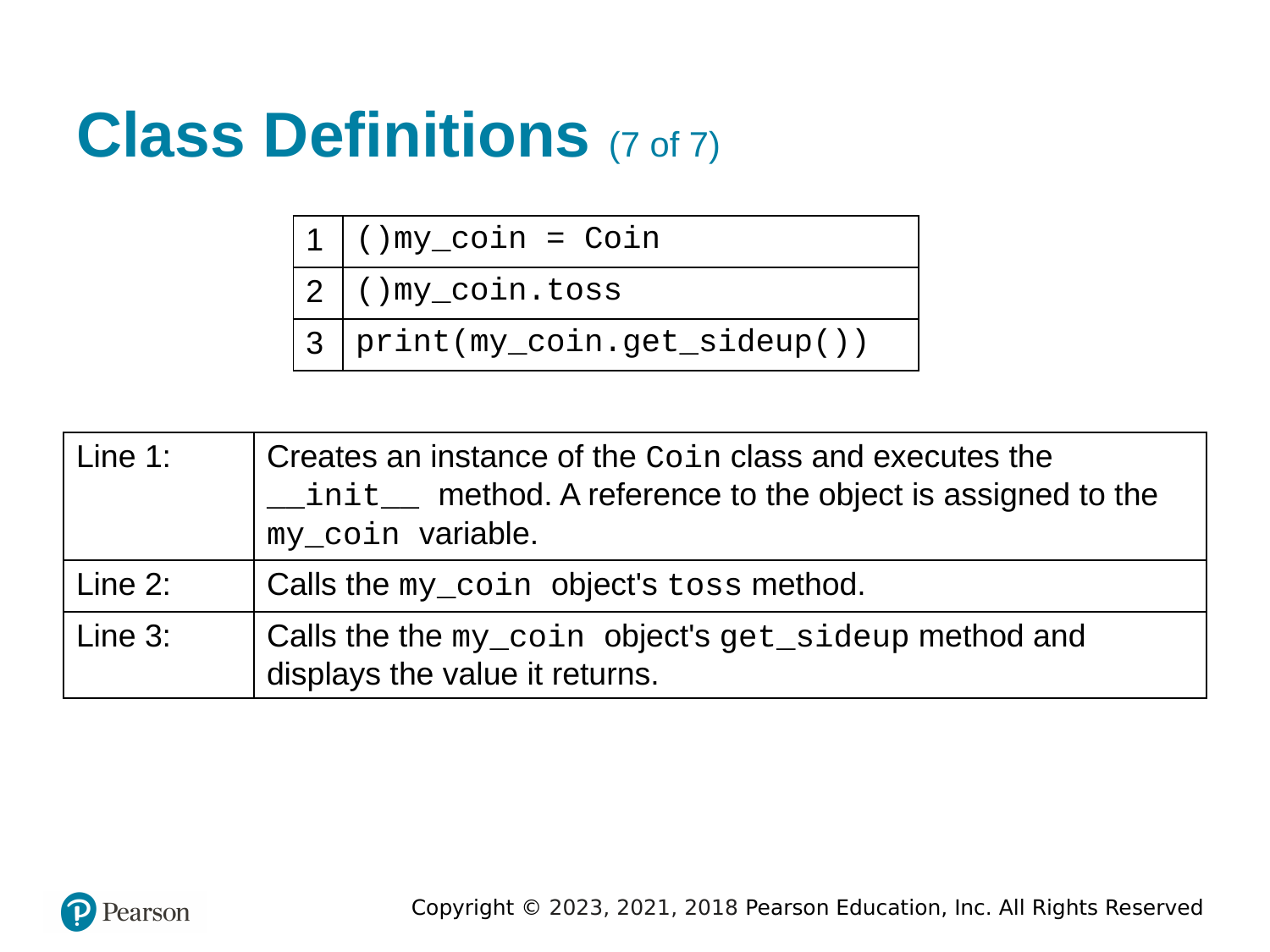

# Class Definitions (7 of 7)
| 1 | my\_coin = Coin() |
| --- | --- |
| 2 | my\_coin.toss() |
| 3 | print(my\_coin.get\_sideup()) |
| Line 1: | Creates an instance of the Coin class and executes the \_\_init\_\_ method. A reference to the object is assigned to the my\_coin variable. |
| --- | --- |
| Line 2: | Calls the my\_coin object's toss method. |
| Line 3: | Calls the the my\_coin object's get\_sideup method and displays the value it returns. |